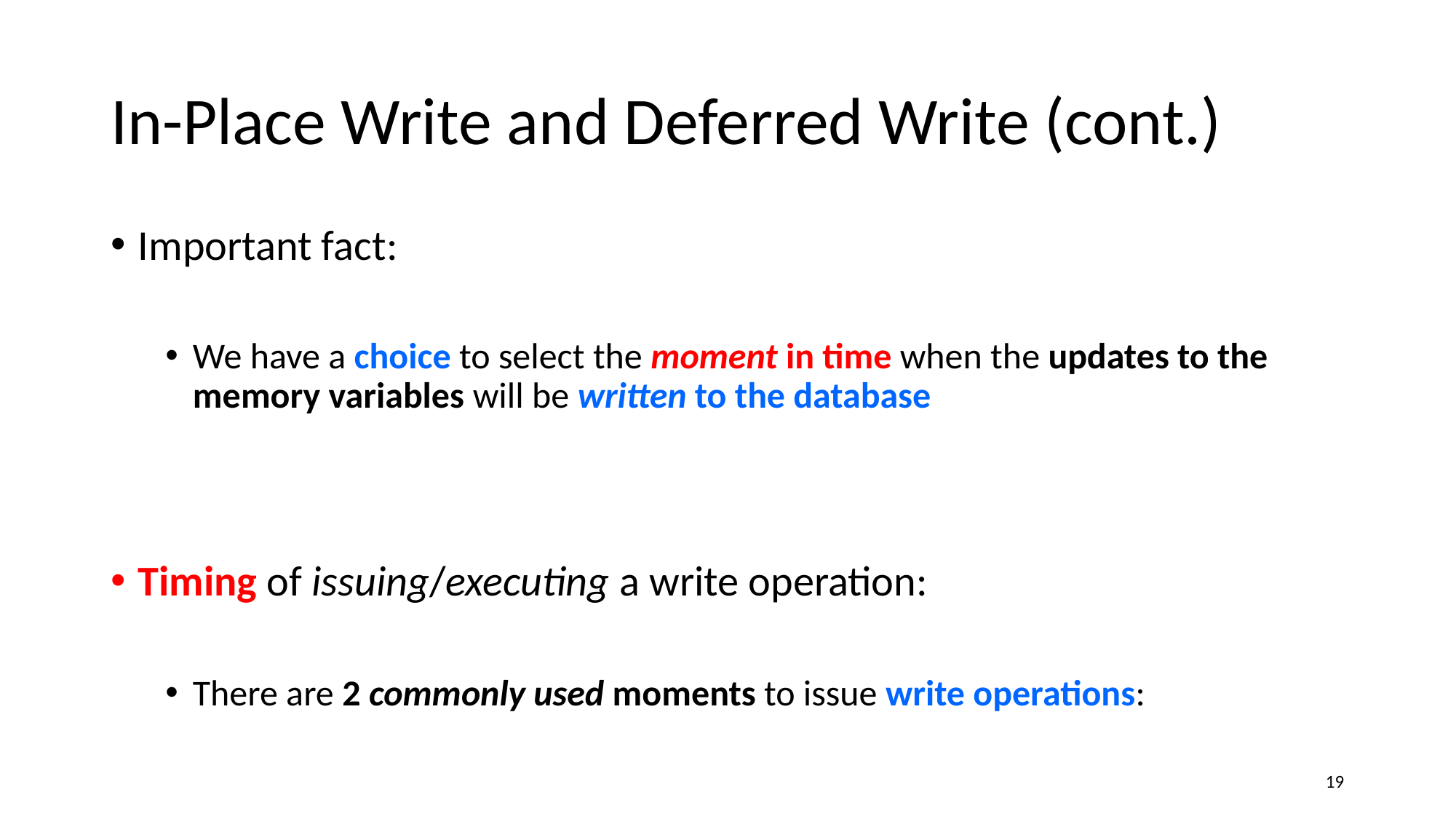

# In-Place Write and Deferred Write (cont.)
Important fact:

We have a choice to select the moment in time when the updates to the memory variables will be written to the database

Timing of issuing/executing a write operation:

There are 2 commonly used moments to issue write operations:

19